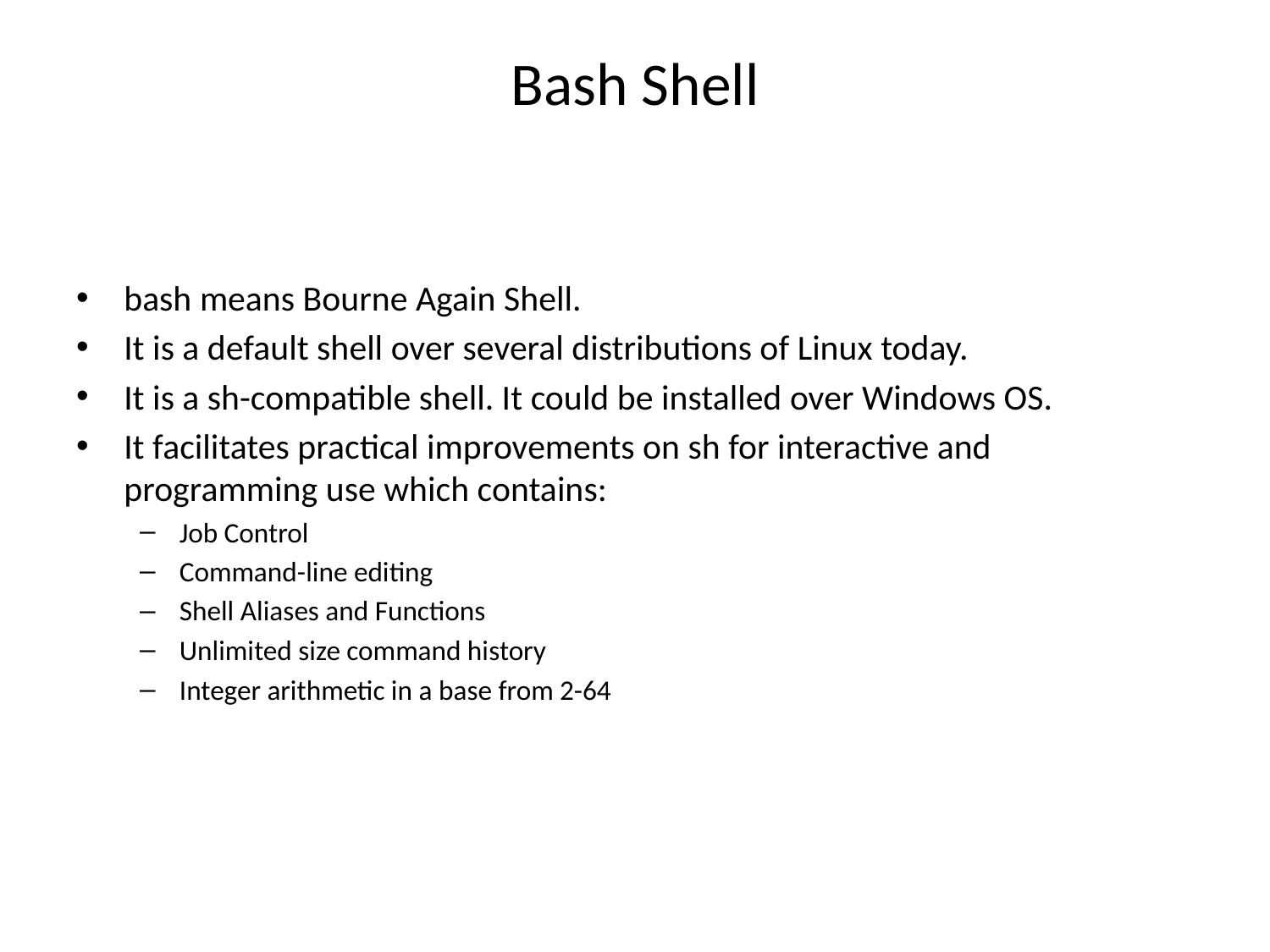

# Bash Shell

bash means Bourne Again Shell.
It is a default shell over several distributions of Linux today.
It is a sh-compatible shell. It could be installed over Windows OS.
It facilitates practical improvements on sh for interactive and programming use which contains:
Job Control
Command-line editing
Shell Aliases and Functions
Unlimited size command history
Integer arithmetic in a base from 2-64